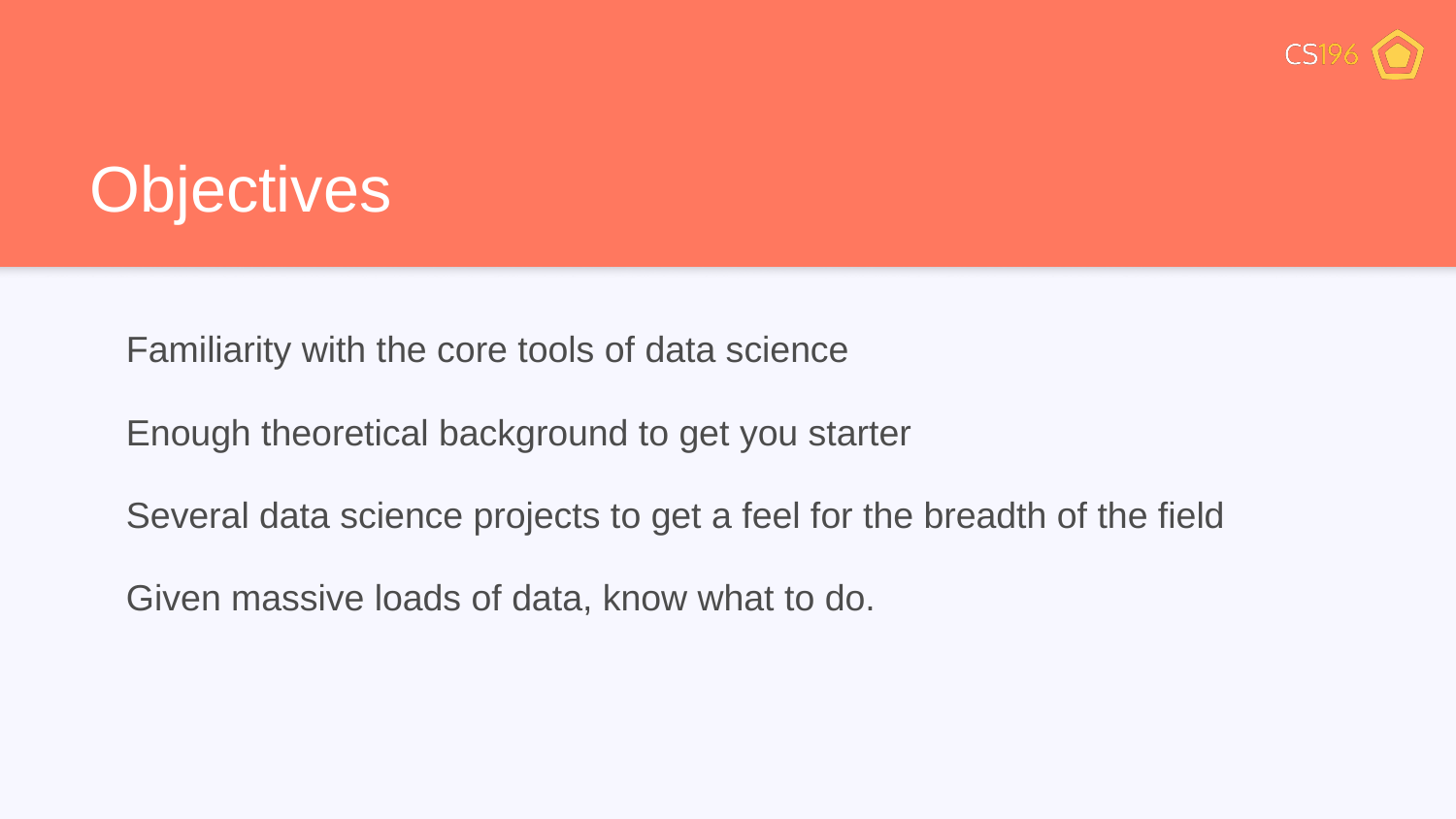

# Objectives
Familiarity with the core tools of data science
Enough theoretical background to get you starter
Several data science projects to get a feel for the breadth of the field
Given massive loads of data, know what to do.